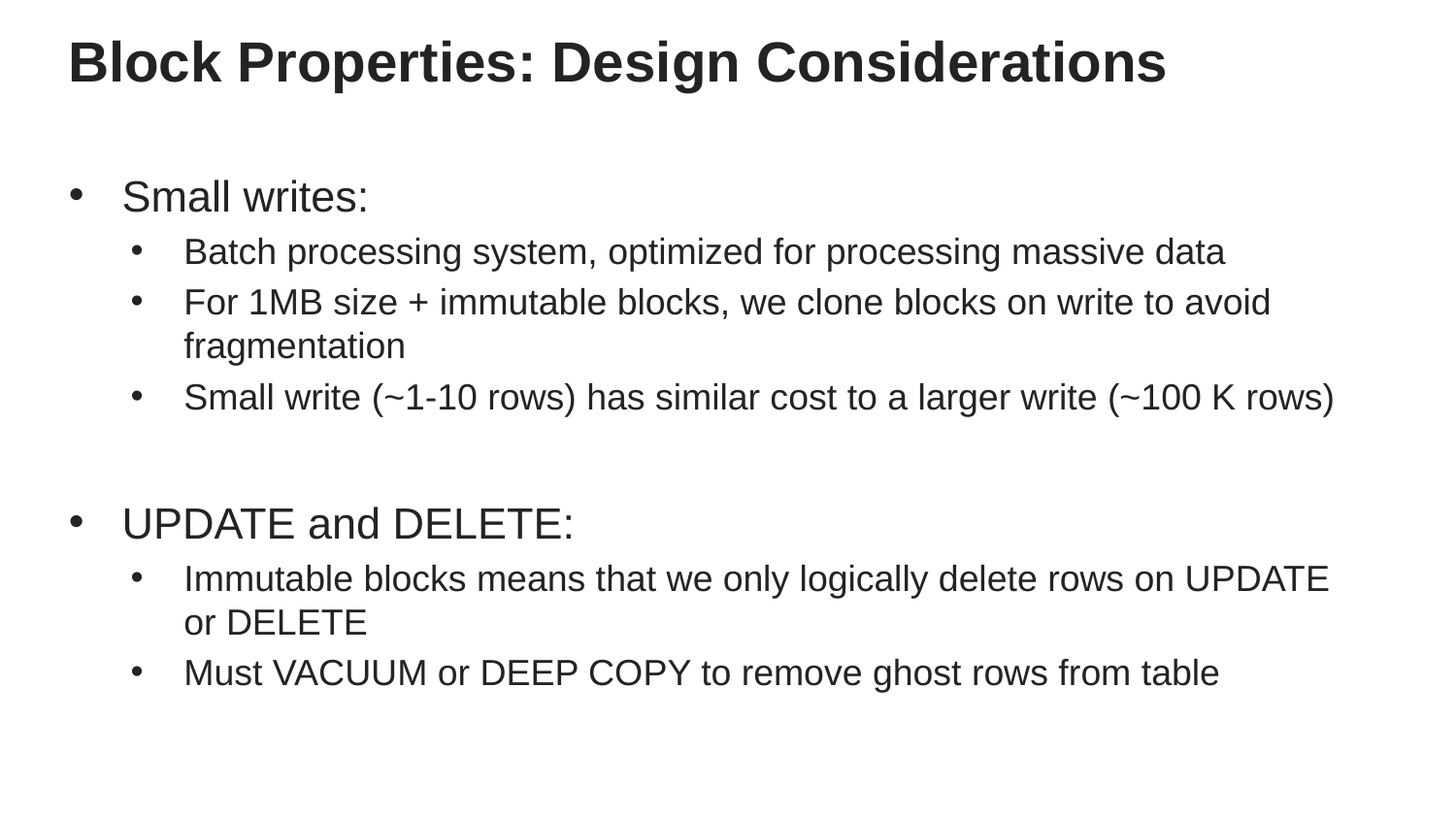

# Block Properties: Design Considerations
Small writes:
Batch processing system, optimized for processing massive data
For 1MB size + immutable blocks, we clone blocks on write to avoid fragmentation
Small write (~1-10 rows) has similar cost to a larger write (~100 K rows)

UPDATE and DELETE:
Immutable blocks means that we only logically delete rows on UPDATE or DELETE
Must VACUUM or DEEP COPY to remove ghost rows from table